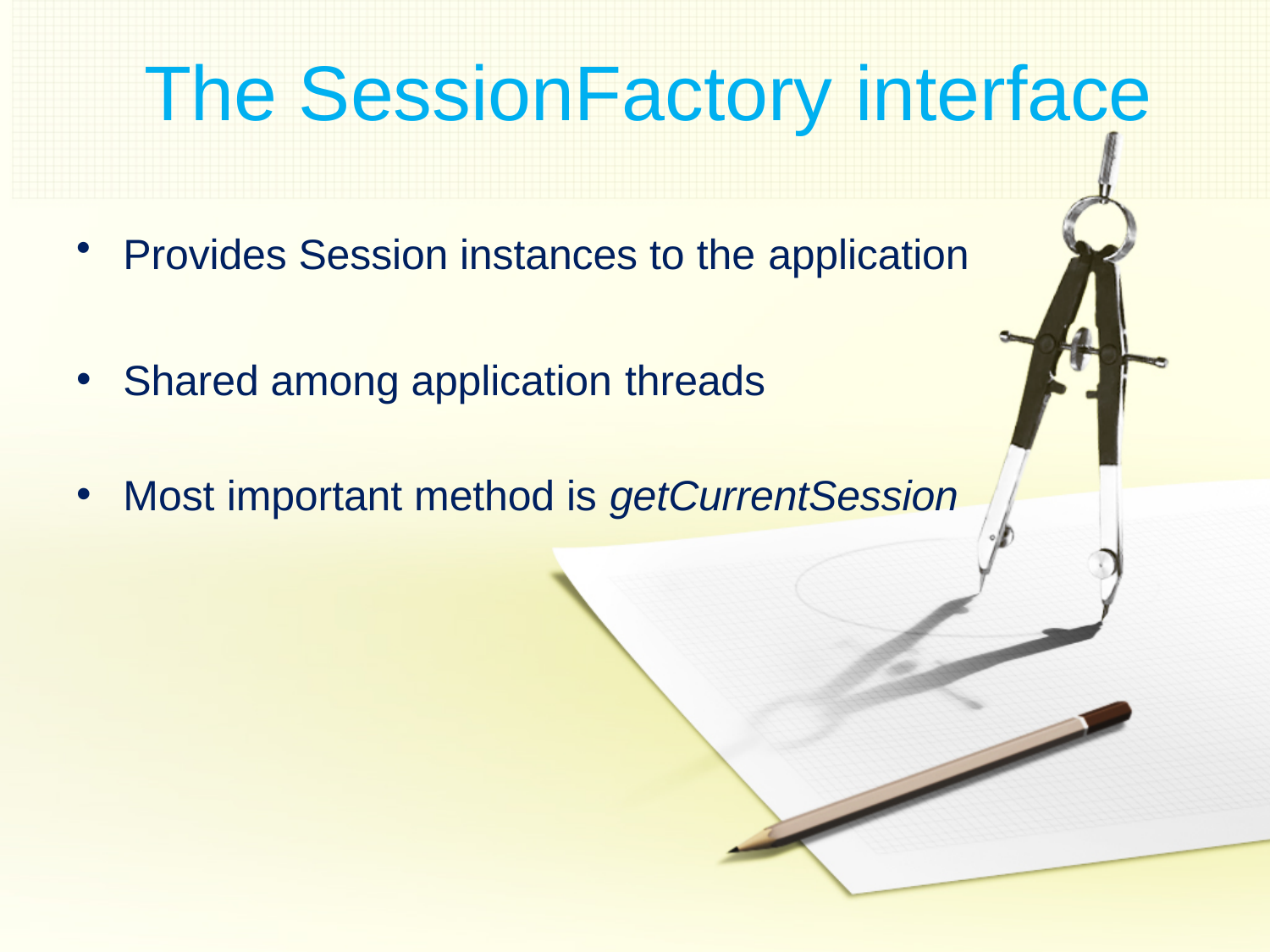

# The SessionFactory interface
Provides Session instances to the application

Shared among application threads

Most important method is getCurrentSession